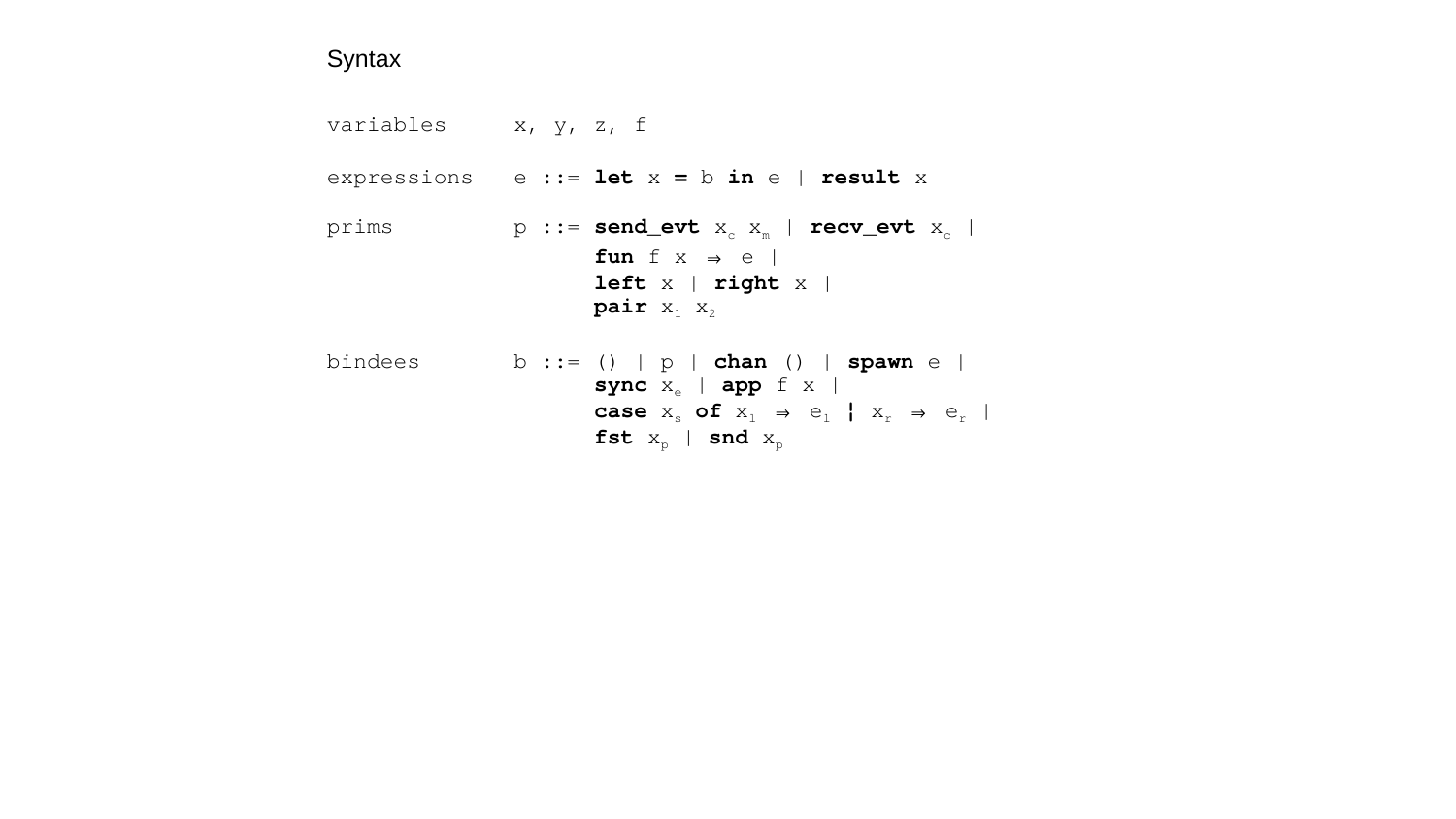

Syntax
variables     x, y, z, f

expressions   e ::= let x = b in e | result x

prims         p ::= send_evt xc xm | recv_evt xc |
                    fun f x ⇒ e |
                    left x | right x |
                    pair x1 x2

bindees       b ::= () | p | chan () | spawn e |
                    sync xe | app f x |
                    case xs of xl ⇒ el ¦ xr ⇒ er |
                    fst xp | snd xp